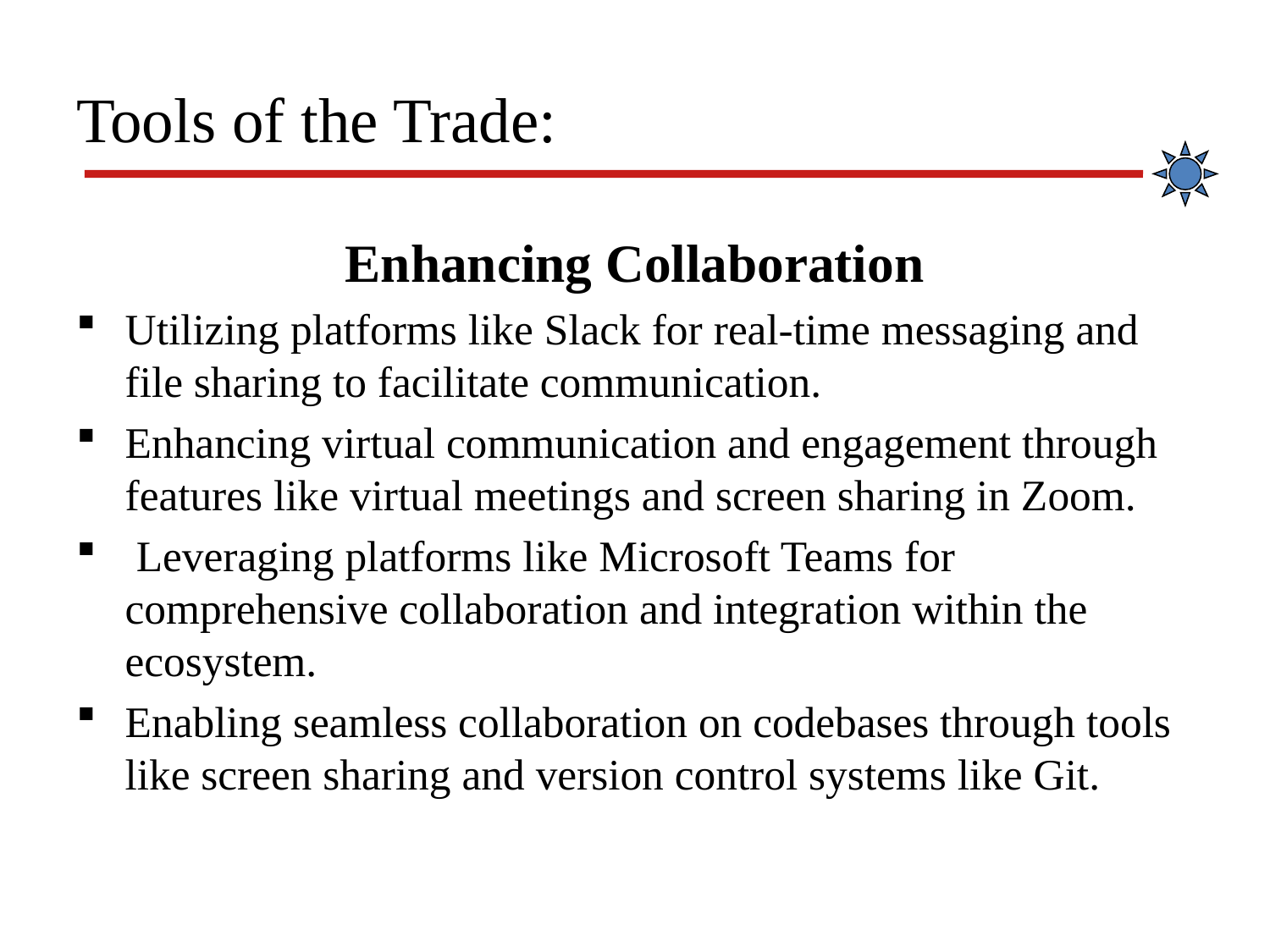

# Tools of the Trade:
Enhancing Collaboration
Utilizing platforms like Slack for real-time messaging and file sharing to facilitate communication.
Enhancing virtual communication and engagement through features like virtual meetings and screen sharing in Zoom.
 Leveraging platforms like Microsoft Teams for comprehensive collaboration and integration within the ecosystem.
Enabling seamless collaboration on codebases through tools like screen sharing and version control systems like Git.